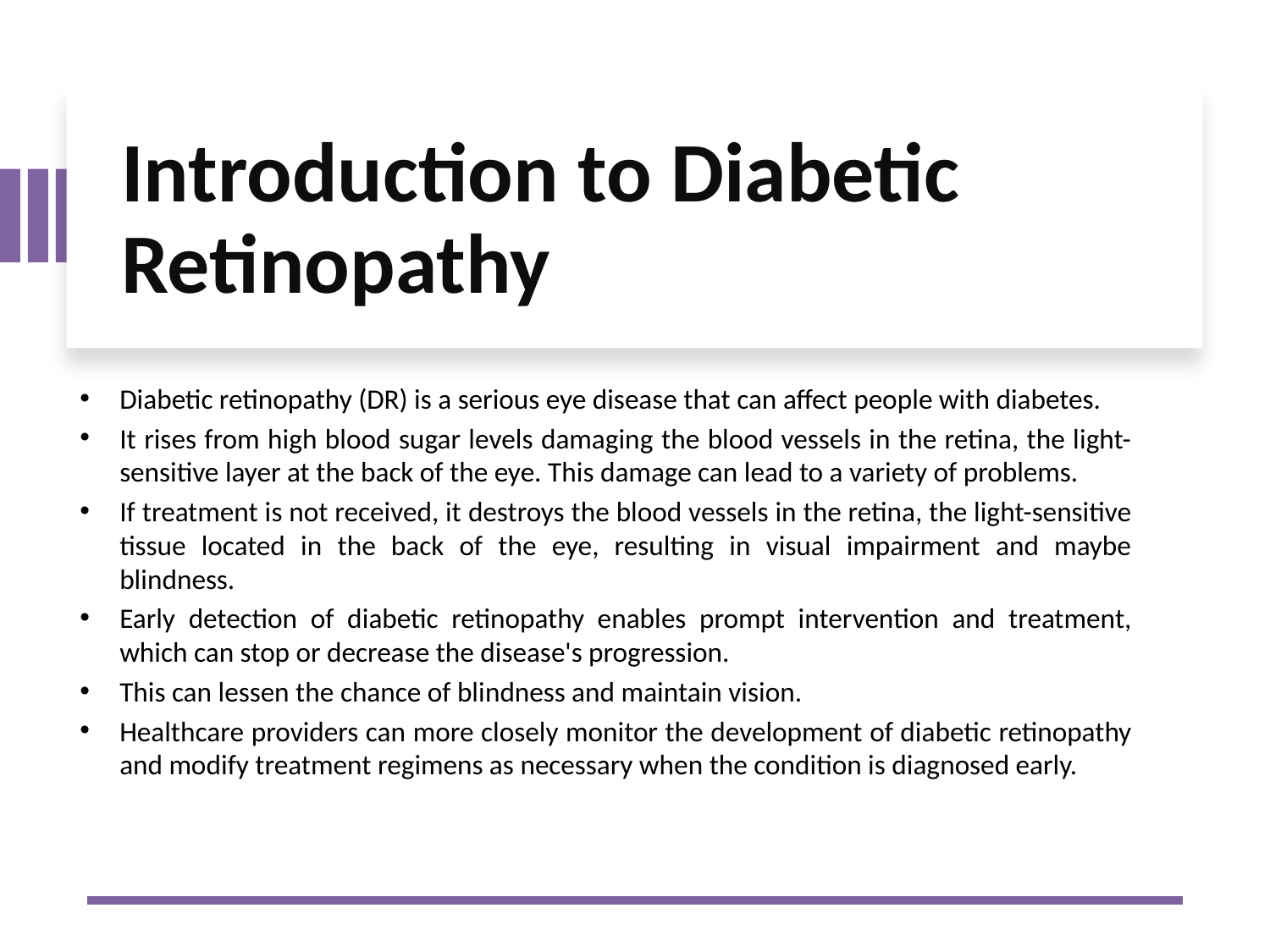

# Introduction to Diabetic Retinopathy

Diabetic retinopathy (DR) is a serious eye disease that can affect people with diabetes.
It rises from high blood sugar levels damaging the blood vessels in the retina, the light-sensitive layer at the back of the eye. This damage can lead to a variety of problems.
If treatment is not received, it destroys the blood vessels in the retina, the light-sensitive tissue located in the back of the eye, resulting in visual impairment and maybe blindness.
Early detection of diabetic retinopathy enables prompt intervention and treatment, which can stop or decrease the disease's progression.
This can lessen the chance of blindness and maintain vision.
Healthcare providers can more closely monitor the development of diabetic retinopathy and modify treatment regimens as necessary when the condition is diagnosed early.